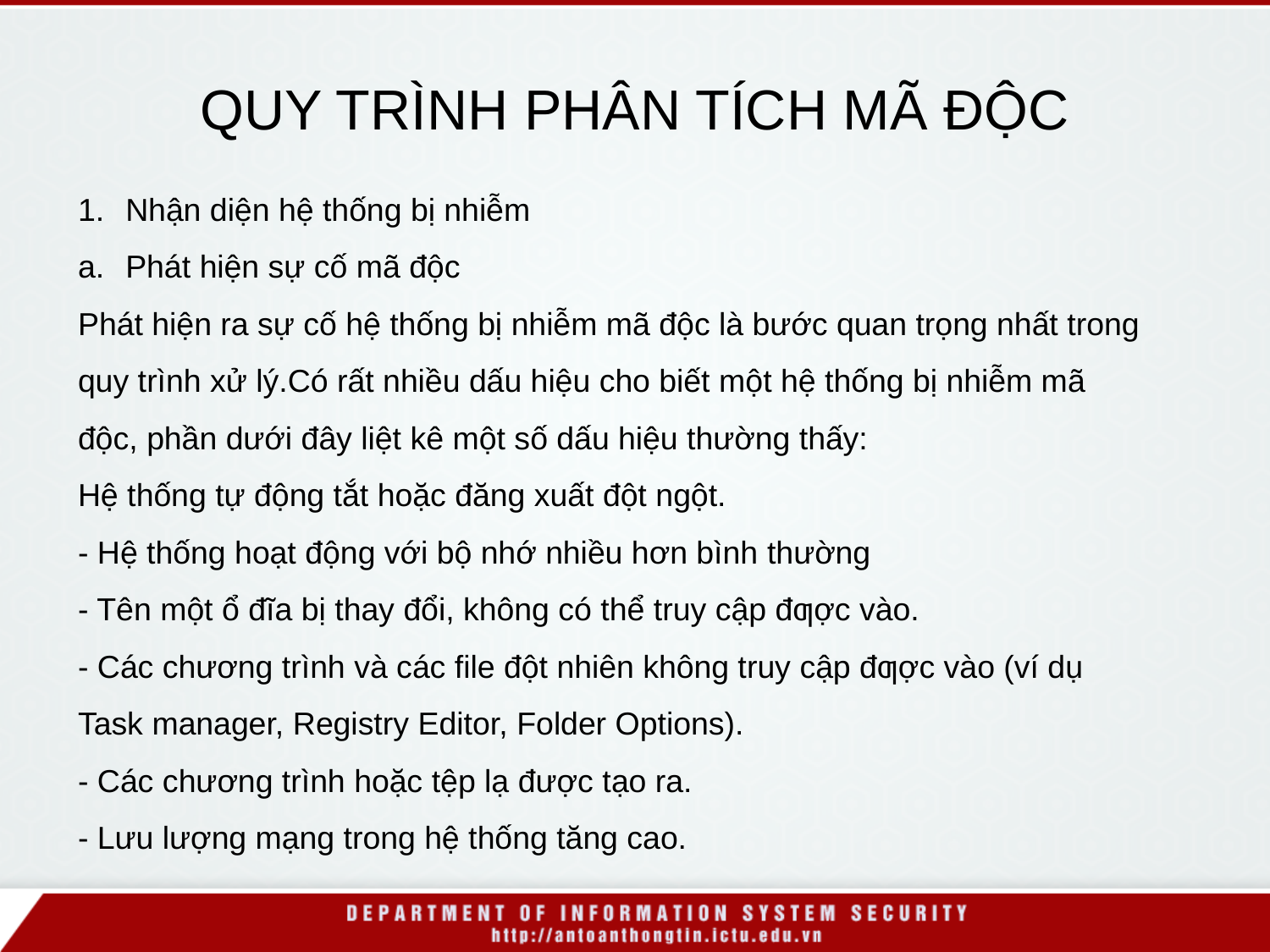

QUY TRÌNH PHÂN TÍCH MÃ ĐỘC
Nhận diện hệ thống bị nhiễm
Phát hiện sự cố mã độc
Phát hiện ra sự cố hệ thống bị nhiễm mã độc là bước quan trọng nhất trong quy trình xử lý.Có rất nhiều dấu hiệu cho biết một hệ thống bị nhiễm mã độc, phần dưới đây liệt kê một số dấu hiệu thường thấy:
Hệ thống tự động tắt hoặc đăng xuất đột ngột.
- Hệ thống hoạt động với bộ nhớ nhiều hơn bình thường
- Tên một ổ đĩa bị thay đổi, không có thể truy cập đƣợc vào.
- Các chương trình và các file đột nhiên không truy cập đƣợc vào (ví dụ
Task manager, Registry Editor, Folder Options).
- Các chương trình hoặc tệp lạ được tạo ra.
- Lưu lượng mạng trong hệ thống tăng cao.